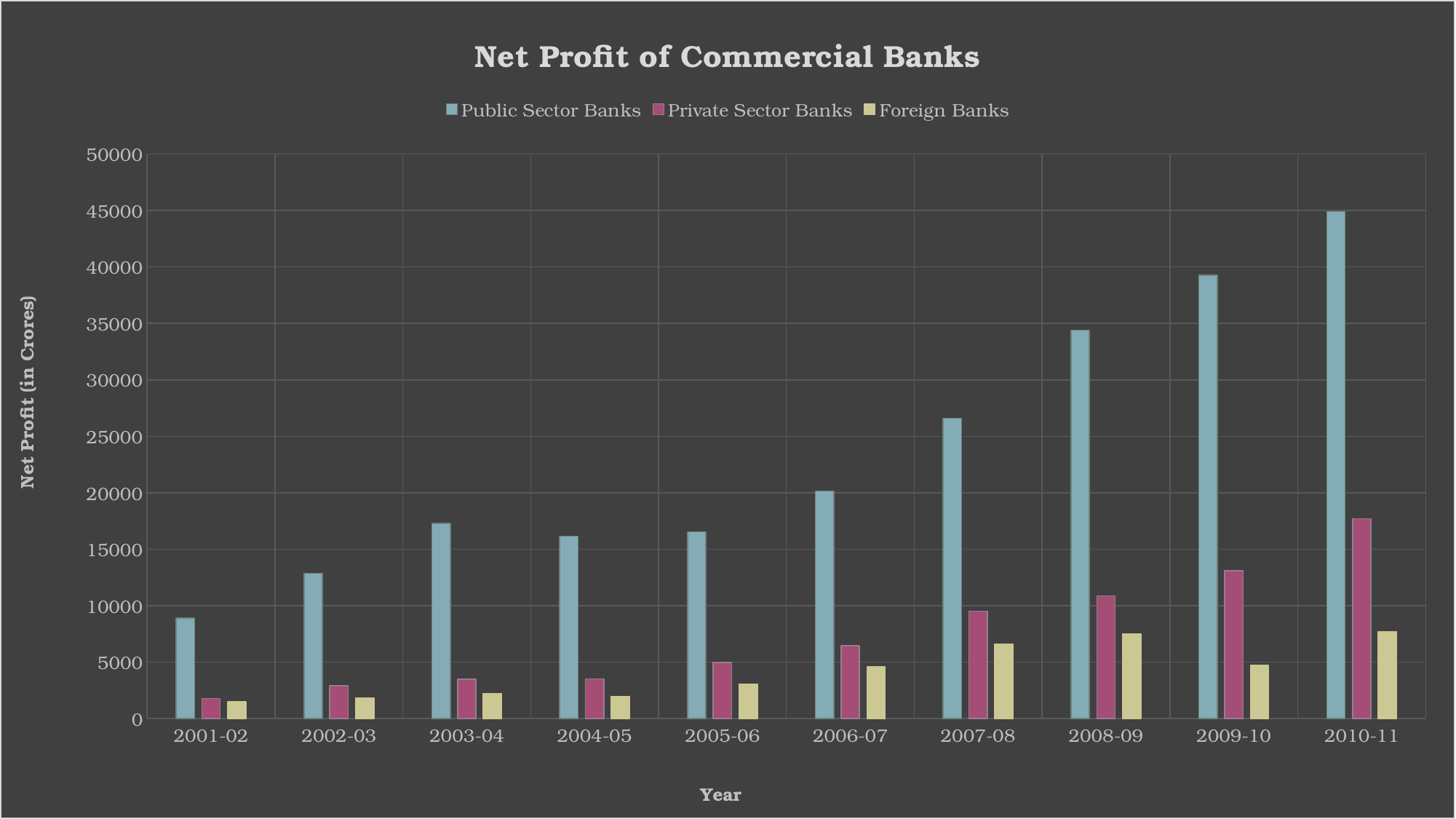

### Chart: Net Profit of Commercial Banks

| Category | Public Sector Banks | Private Sector Banks | Foreign Banks |
|---|---|---|---|
| 2001-02 | 8914.0 | 1779.0 | 1492.0 |
| 2002-03 | 12877.0 | 2913.0 | 1817.0 |
| 2003-04 | 17302.0 | 3481.0 | 2243.0 |
| 2004-05 | 16162.0 | 3533.0 | 1982.0 |
| 2005-06 | 16538.0 | 4975.0 | 3071.0 |
| 2006-07 | 20152.0 | 6469.0 | 4583.0 |
| 2007-08 | 26591.0 | 9518.0 | 6612.0 |
| 2008-09 | 34392.0 | 10865.0 | 7508.0 |
| 2009-10 | 39257.0 | 13111.0 | 4741.0 |
| 2010-11 | 44901.0 | 17712.0 | 7719.0 |
#